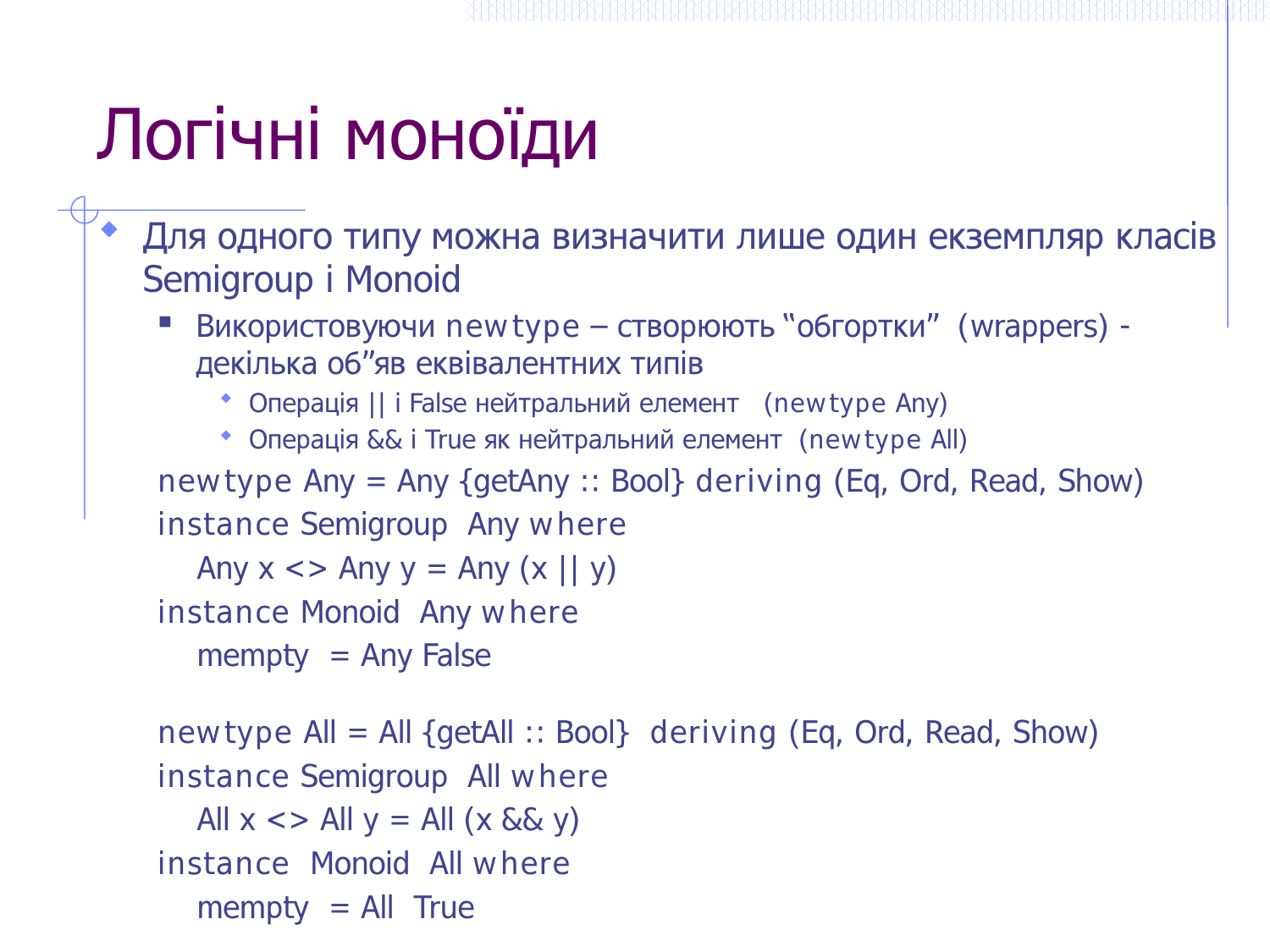

# Логічні моноїди
Для одного типу можна визначити лише один екземпляр класів Semigroup і Monoid
Використовуючи newtype – створюють “обгортки”  (wrappers) - декілька об”яв еквівалентних типів
Операція || і False нейтральний елемент   (newtype Any)
Операція && і True як нейтральний елемент  (newtype All)
newtype Any = Any {getAny :: Bool} deriving (Eq, Ord, Read, Show)
instance Semigroup  Any where
    Any x <> Any y = Any (x || y)
instance Monoid  Any where
    mempty  = Any False

newtype All = All {getAll :: Bool}  deriving (Eq, Ord, Read, Show)
instance Semigroup  All where
    All x <> All y = All (x && y)
instance  Monoid  All where
    mempty  = All  True